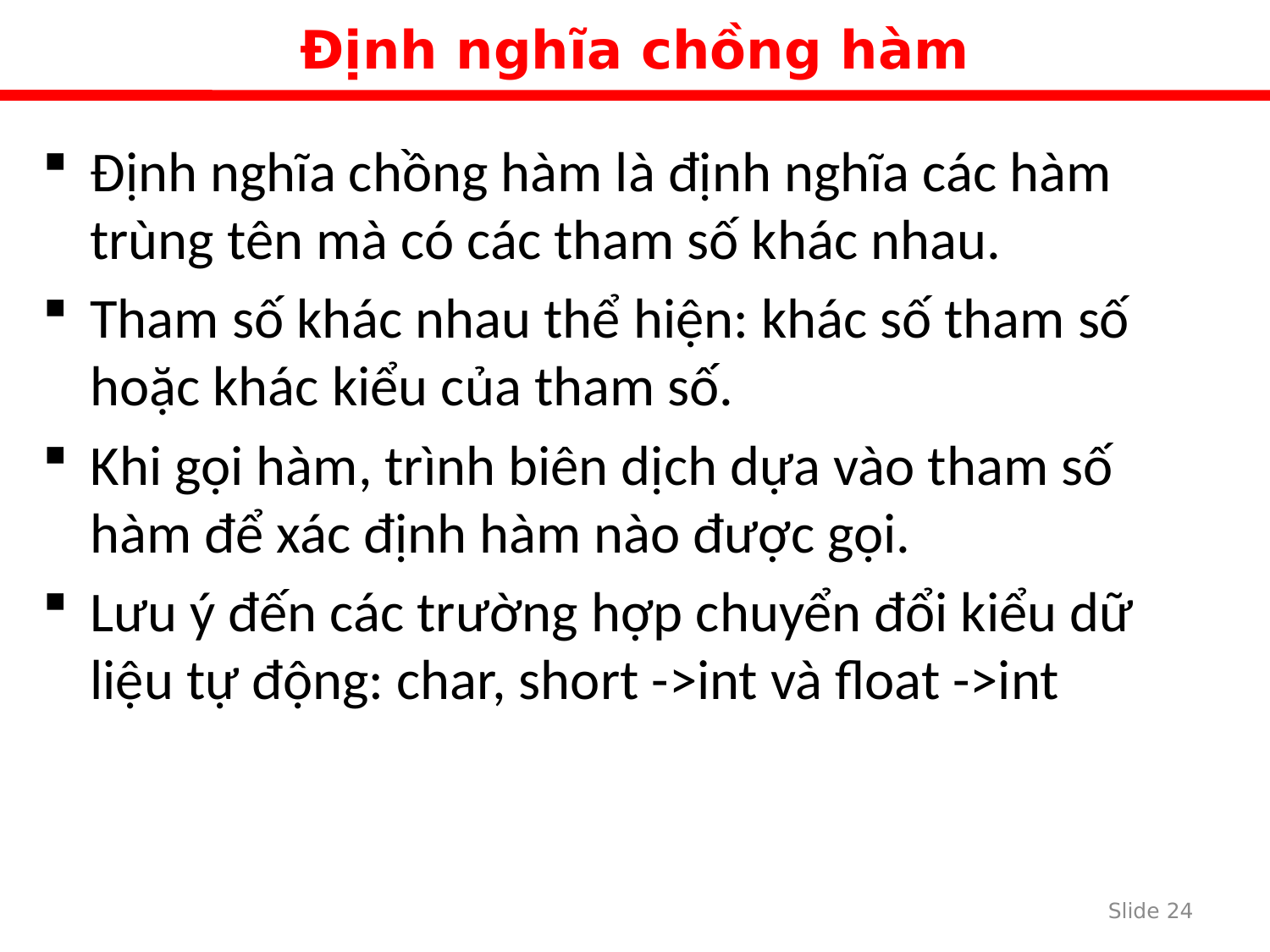

Định nghĩa chồng hàm

Định nghĩa chồng hàm là định nghĩa các hàm trùng tên mà có các tham số khác nhau.
Tham số khác nhau thể hiện: khác số tham số hoặc khác kiểu của tham số.
Khi gọi hàm, trình biên dịch dựa vào tham số hàm để xác định hàm nào được gọi.
Lưu ý đến các trường hợp chuyển đổi kiểu dữ liệu tự động: char, short ->int và float ->int

Slide 24